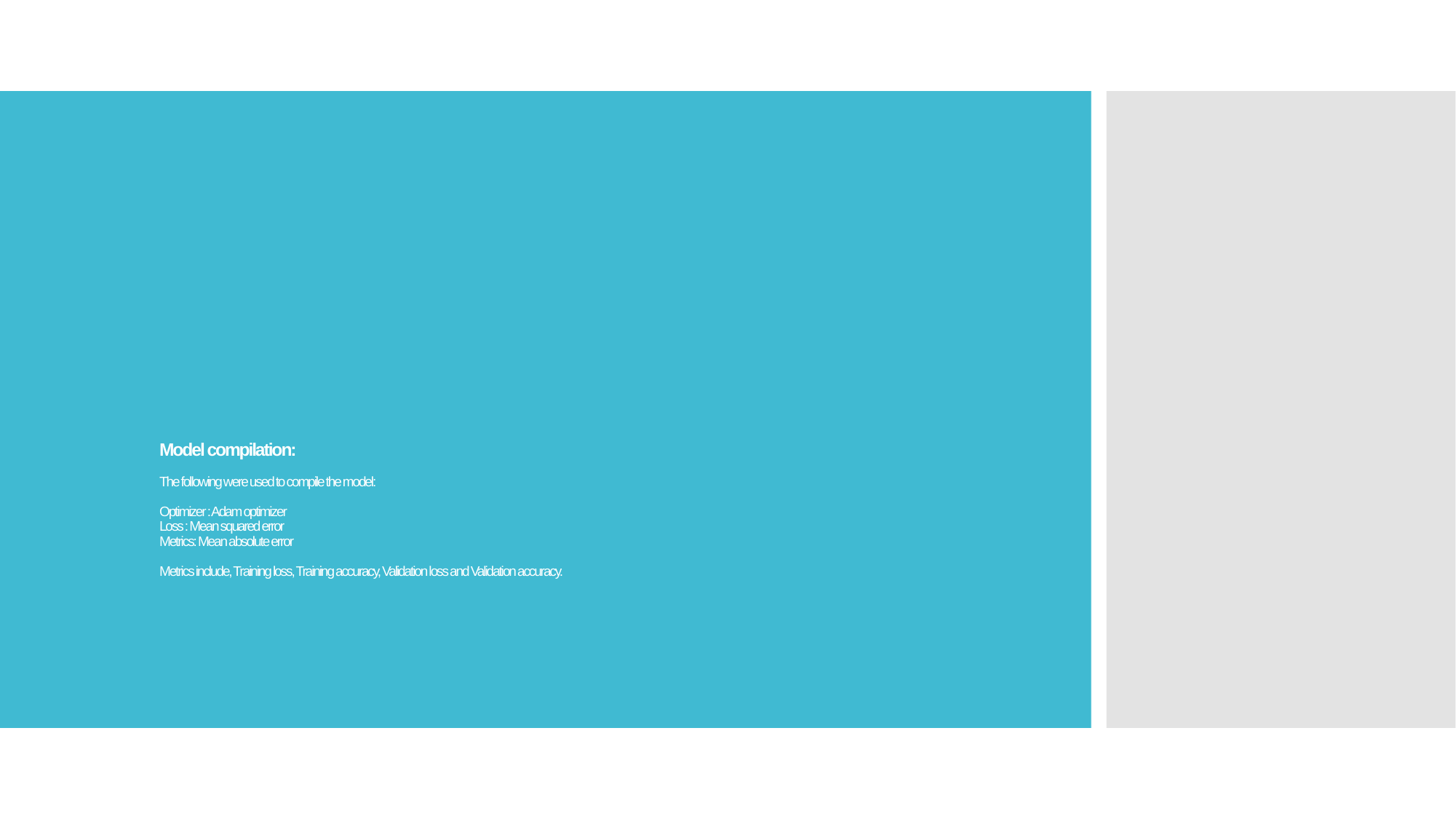

# Model compilation: The following were used to compile the model: Optimizer : Adam optimizer Loss : Mean squared error Metrics: Mean absolute error Metrics include, Training loss, Training accuracy, Validation loss and Validation accuracy.